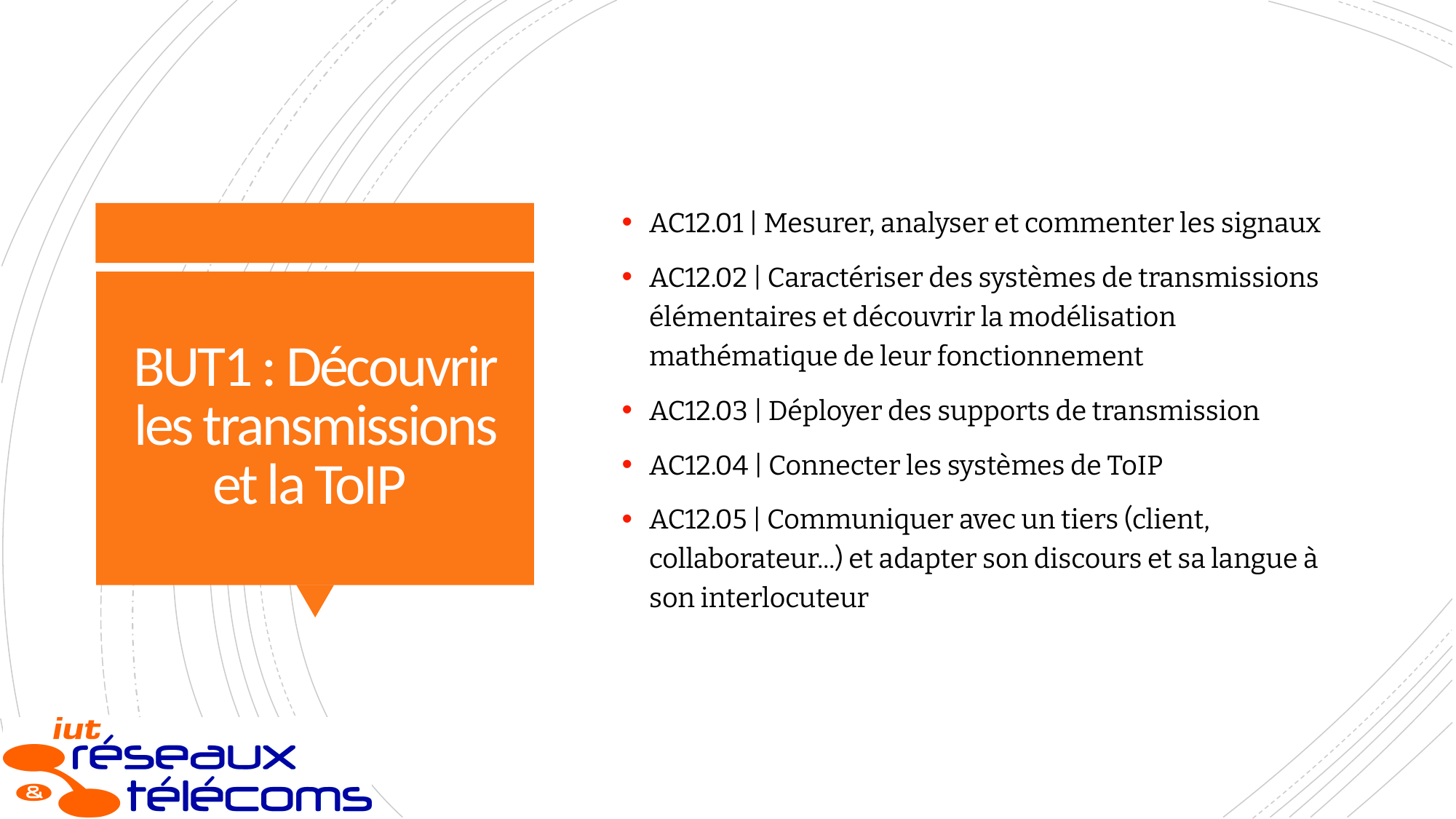

AC12.01 | Mesurer, analyser et commenter les signaux
AC12.02 | Caractériser des systèmes de transmissions élémentaires et découvrir la modélisation mathématique de leur fonctionnement
AC12.03 | Déployer des supports de transmission
AC12.04 | Connecter les systèmes de ToIP
AC12.05 | Communiquer avec un tiers (client, collaborateur...) et adapter son discours et sa langue à son interlocuteur

# BUT1 : Découvrir les transmissions et la ToIP